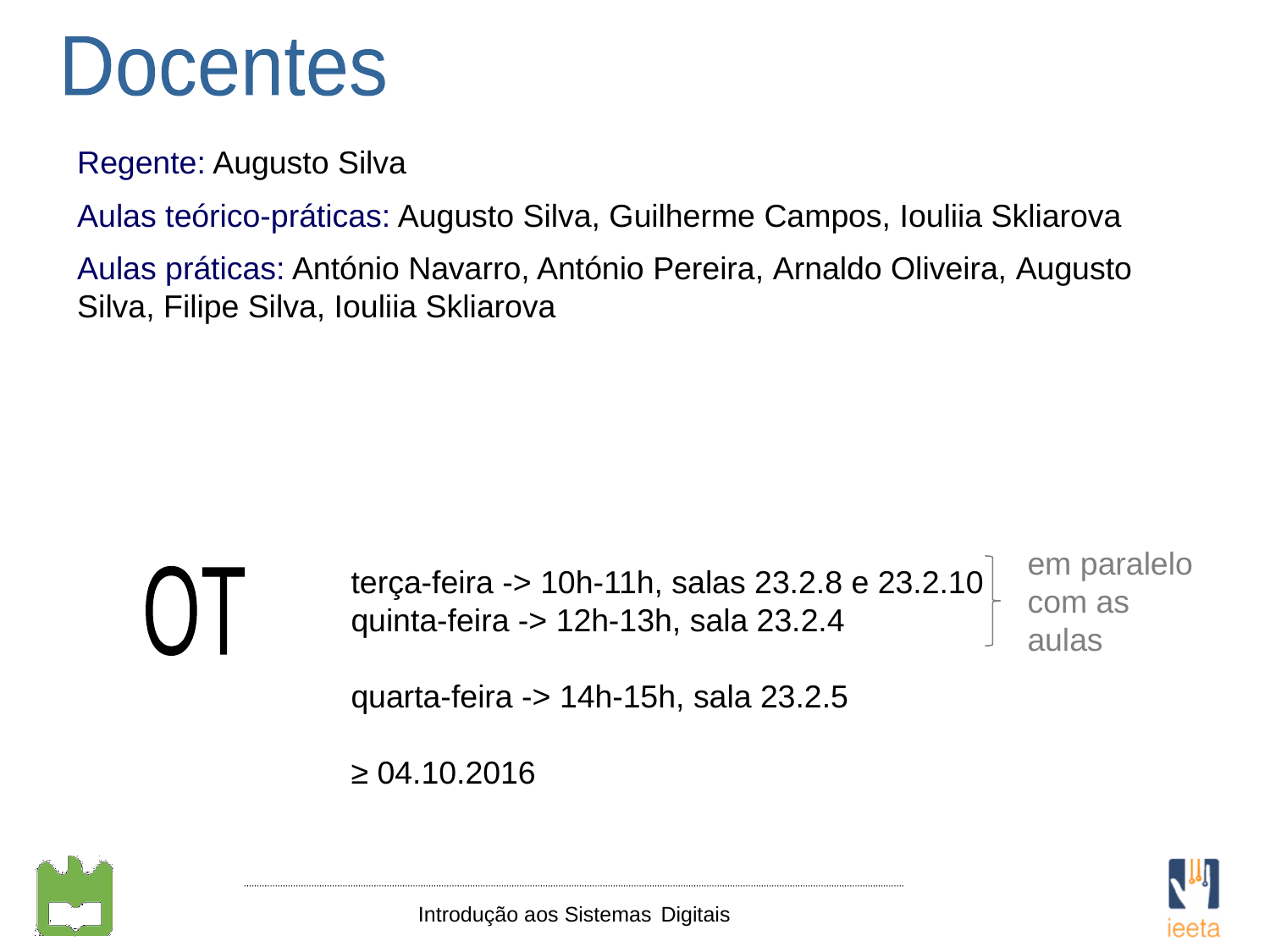

Docentes
Regente: Augusto Silva
Aulas teórico-práticas: Augusto Silva, Guilherme Campos, Iouliia Skliarova
Aulas práticas: António Navarro, António Pereira, Arnaldo Oliveira, Augusto Silva, Filipe Silva, Iouliia Skliarova
em paralelo com as aulas
terça-feira -> 10h-11h, salas 23.2.8 e 23.2.10
quinta-feira -> 12h-13h, sala 23.2.4

quarta-feira -> 14h-15h, sala 23.2.5

≥ 04.10.2016

OT